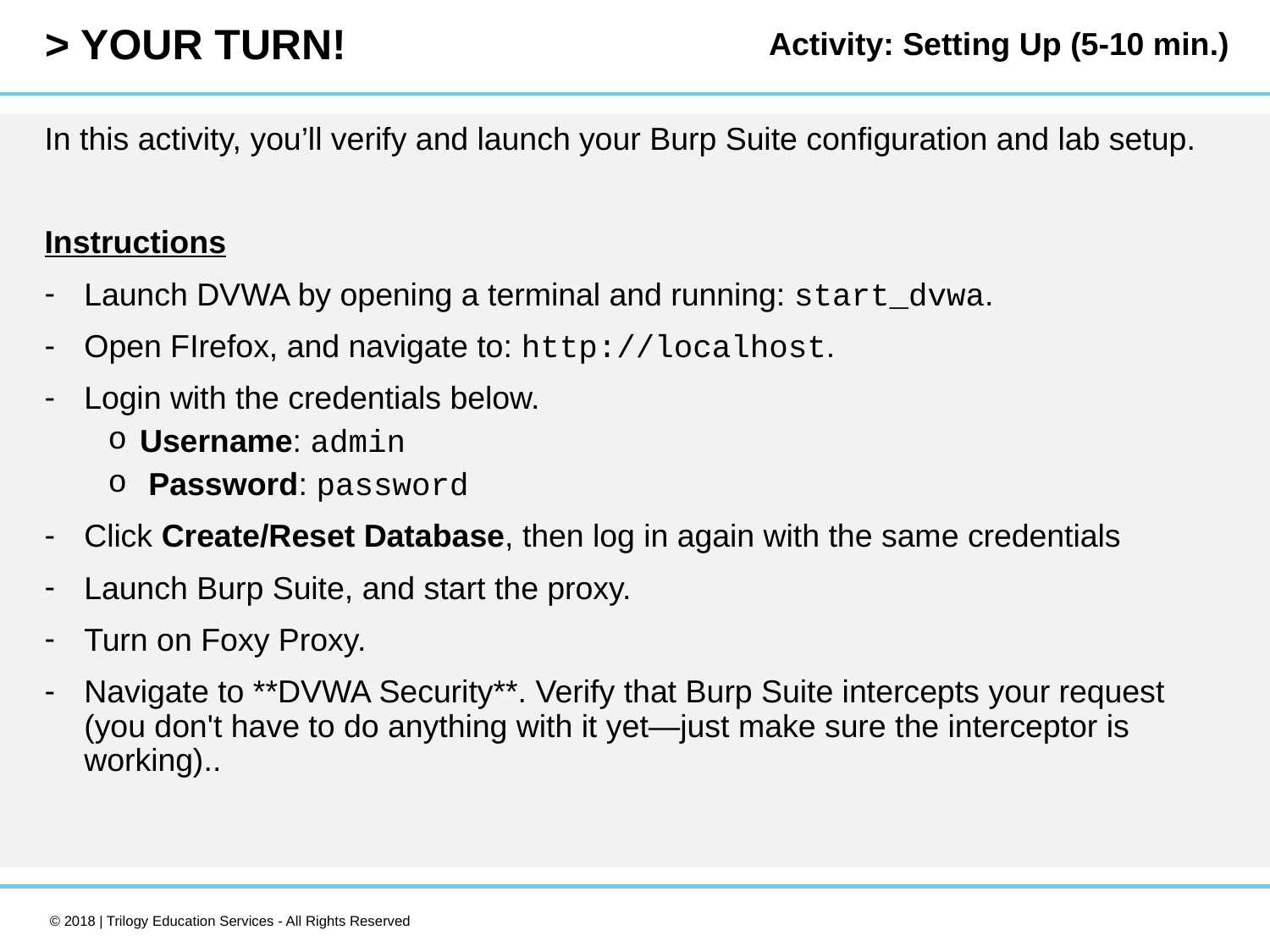

Activity: Setting Up (5-10 min.)
In this activity, you’ll verify and launch your Burp Suite configuration and lab setup.

Instructions
Launch DVWA by opening a terminal and running: start_dvwa.
Open FIrefox, and navigate to: http://localhost.
Login with the credentials below.
Username: admin
 Password: password
Click Create/Reset Database, then log in again with the same credentials
Launch Burp Suite, and start the proxy.
Turn on Foxy Proxy.
Navigate to **DVWA Security**. Verify that Burp Suite intercepts your request (you don't have to do anything with it yet—just make sure the interceptor is working)..